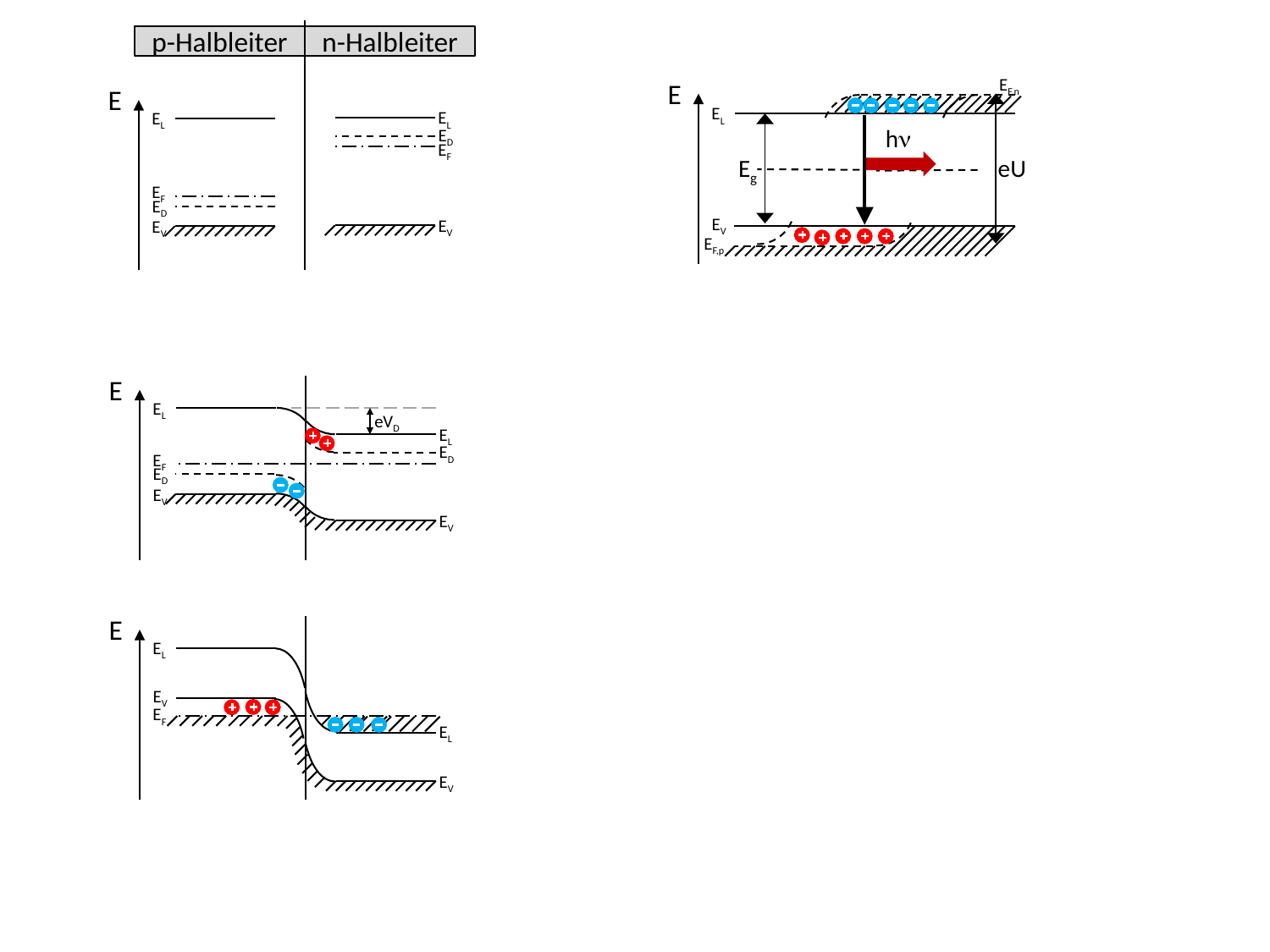

p-Halbleiter
n-Halbleiter
EF,n
E
E

EL

EL
EL
hν
ED
EF
Eg
eU

EF
ED
EV
EV
EV
EF,p

E

EL
eVD

EL

ED

EF

ED

EV

EV

E
EL

EV
EF

EL

EV